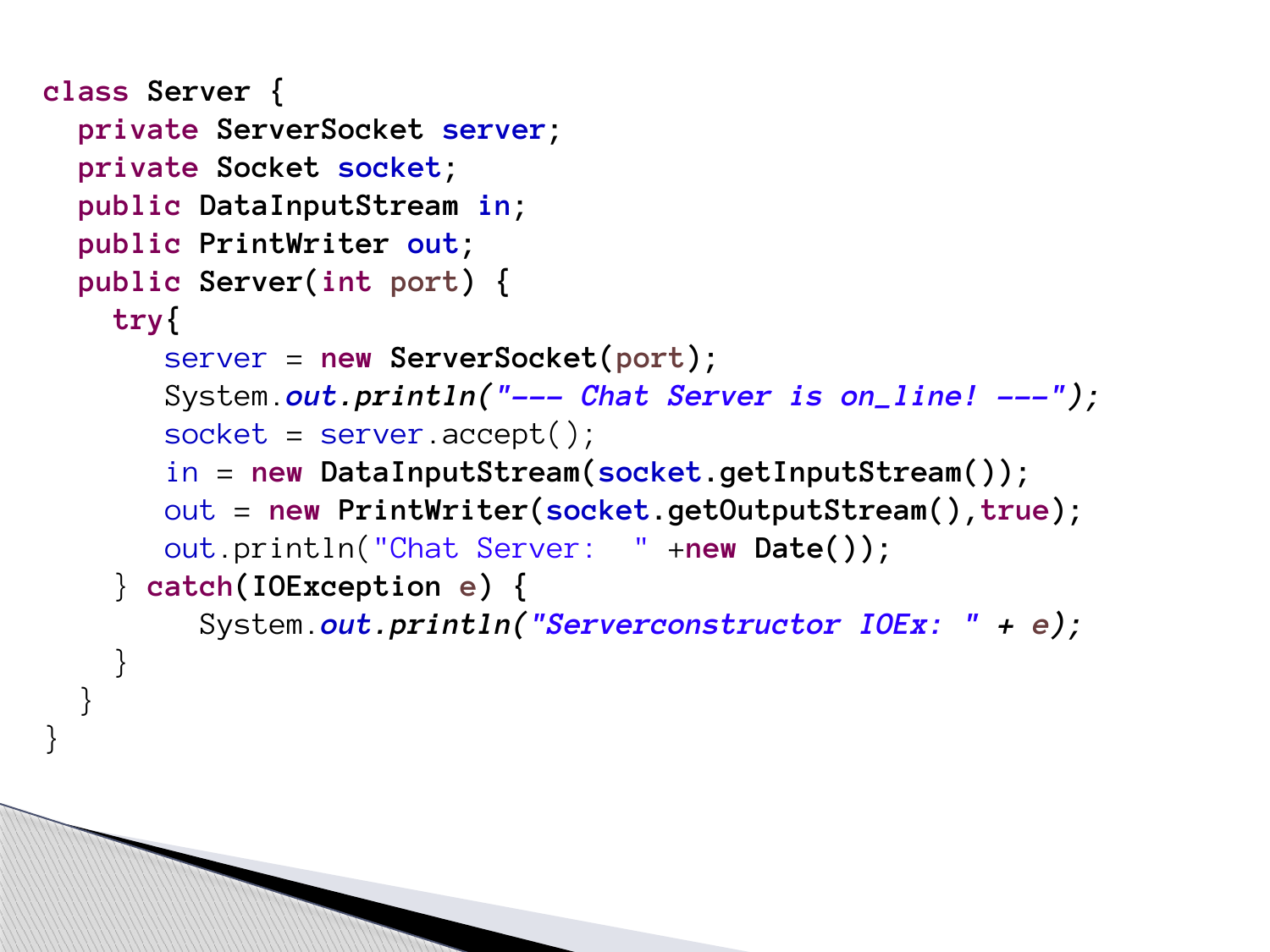

class Server {
  private ServerSocket server;
  private Socket socket;
  public DataInputStream in;
  public PrintWriter out;
  public Server(int port) {
    try{
       server = new ServerSocket(port);
       System.out.println("--- Chat Server is on_line! ---");
       socket = server.accept();
       in = new DataInputStream(socket.getInputStream());
       out = new PrintWriter(socket.getOutputStream(),true);
       out.println("Chat Server:  " +new Date());
    } catch(IOException e) {
         System.out.println("Serverconstructor IOEx: " + e);
    }
  }
}